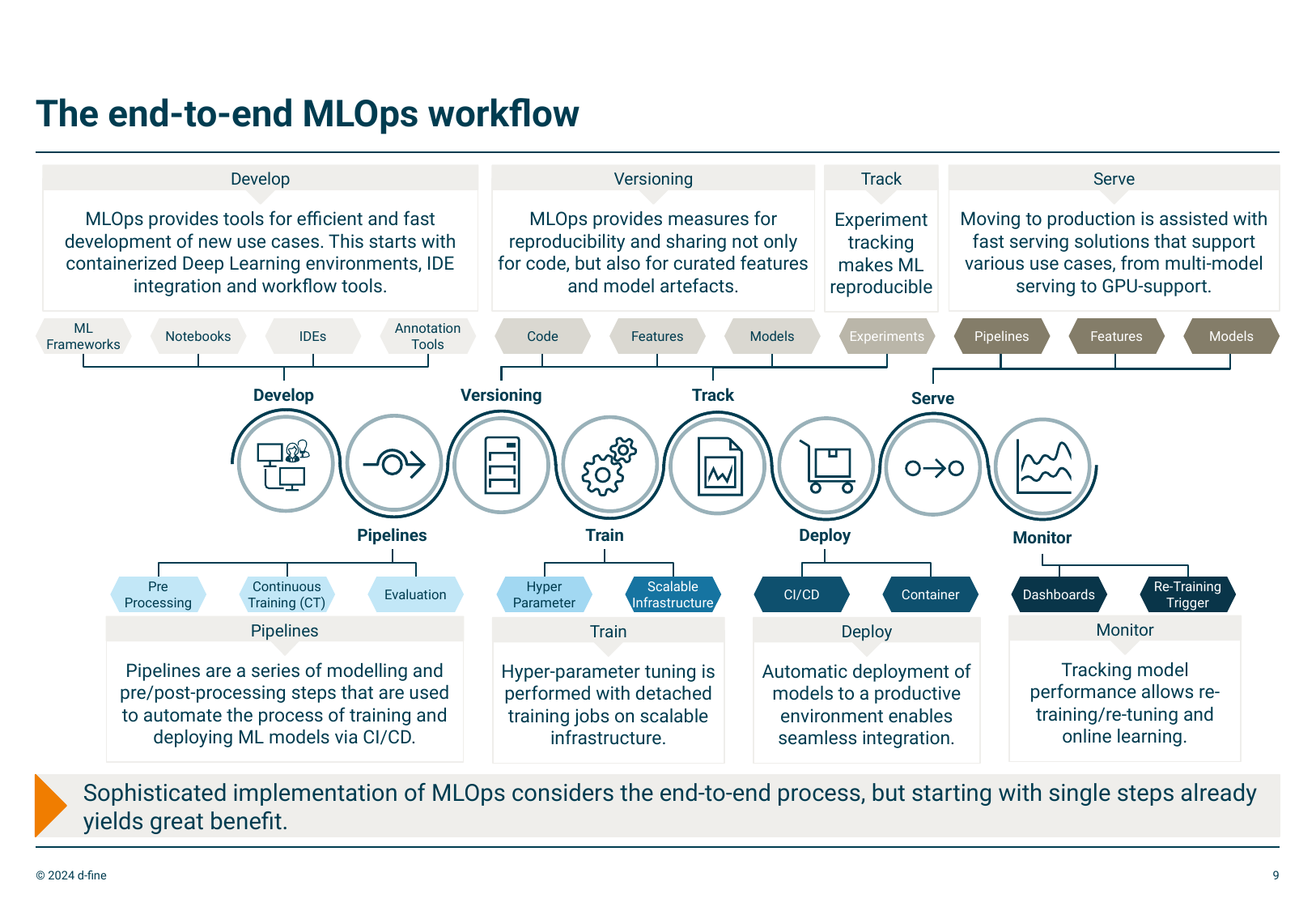

# The end-to-end MLOps workflow

Develop
MLOps provides tools for efficient and fast development of new use cases. This starts with containerized Deep Learning environments, IDE integration and workflow tools.

Versioning
MLOps provides measures for reproducibility and sharing not only for code, but also for curated features and model artefacts.

Track
Experiment tracking makes ML reproducible

Serve
Moving to production is assisted with fast serving solutions that support various use cases, from multi-model serving to GPU-support.
ML
Frameworks
Notebooks
IDEs
Annotation
Tools
Code
Features
Models
Experiments
Pipelines
Features
Models
Develop
Versioning
Track
Serve

Pipelines
Train
Deploy
Monitor
Pre
Processing
Continuous
Training (CT)
Evaluation
Hyper
Parameter
Scalable
Infrastructure
CI/CD
Container
Dashboards
Re-Training
Trigger

Monitor
Tracking model performance allows re-training/re-tuning and online learning.

Pipelines
Pipelines are a series of modelling and pre/post-processing steps that are used to automate the process of training and deploying ML models via CI/CD.

Train
Hyper-parameter tuning is performed with detached training jobs on scalable infrastructure.

Deploy
Automatic deployment of models to a productive environment enables seamless integration.
Sophisticated implementation of MLOps considers the end-to-end process, but starting with single steps already yields great benefit.

9
© 2024 d-fine